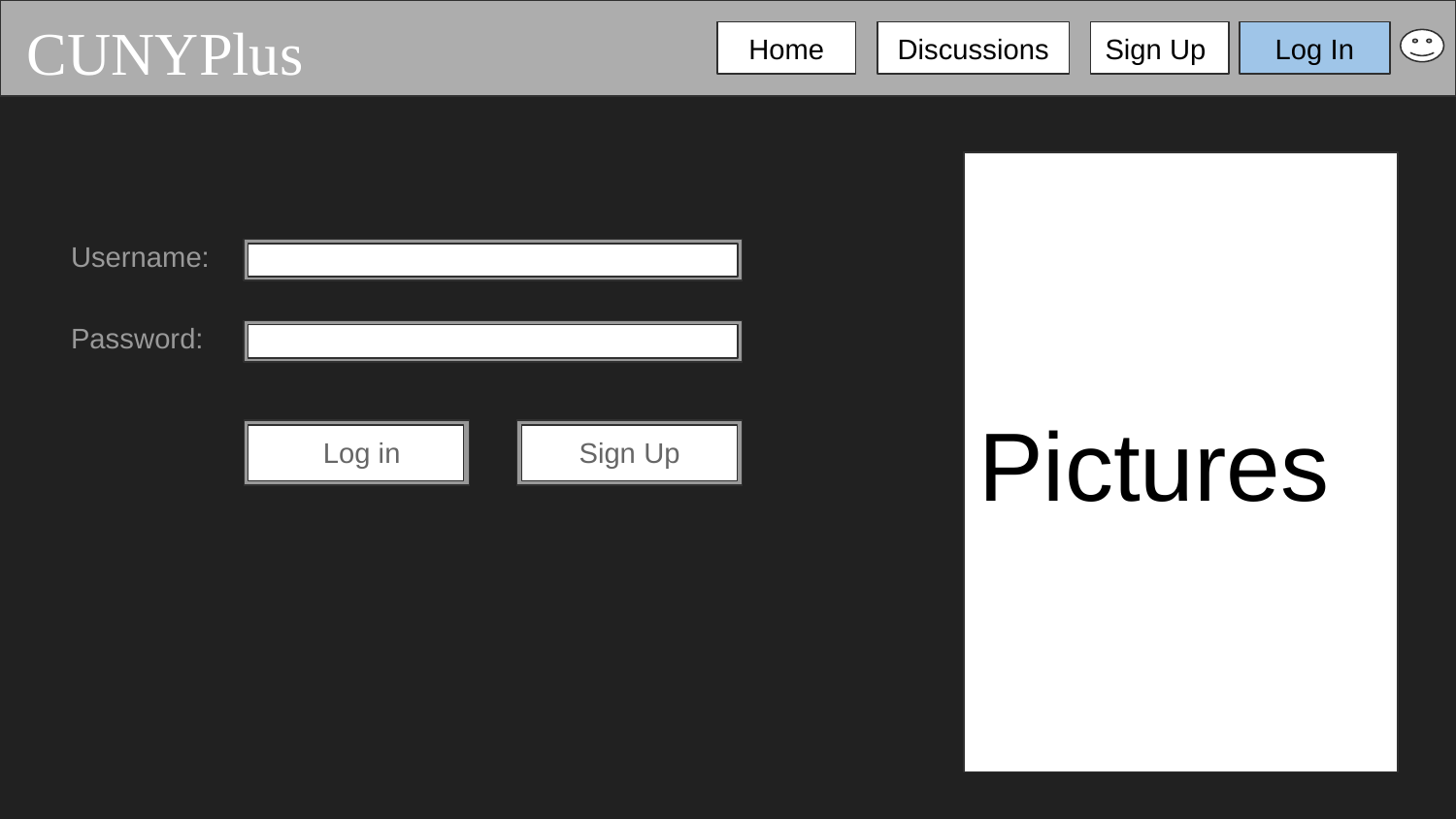

CUNYPlus
Home
Discussions
Sign Up
Log In

Pictures
Username:

Password:

Log in

Sign Up